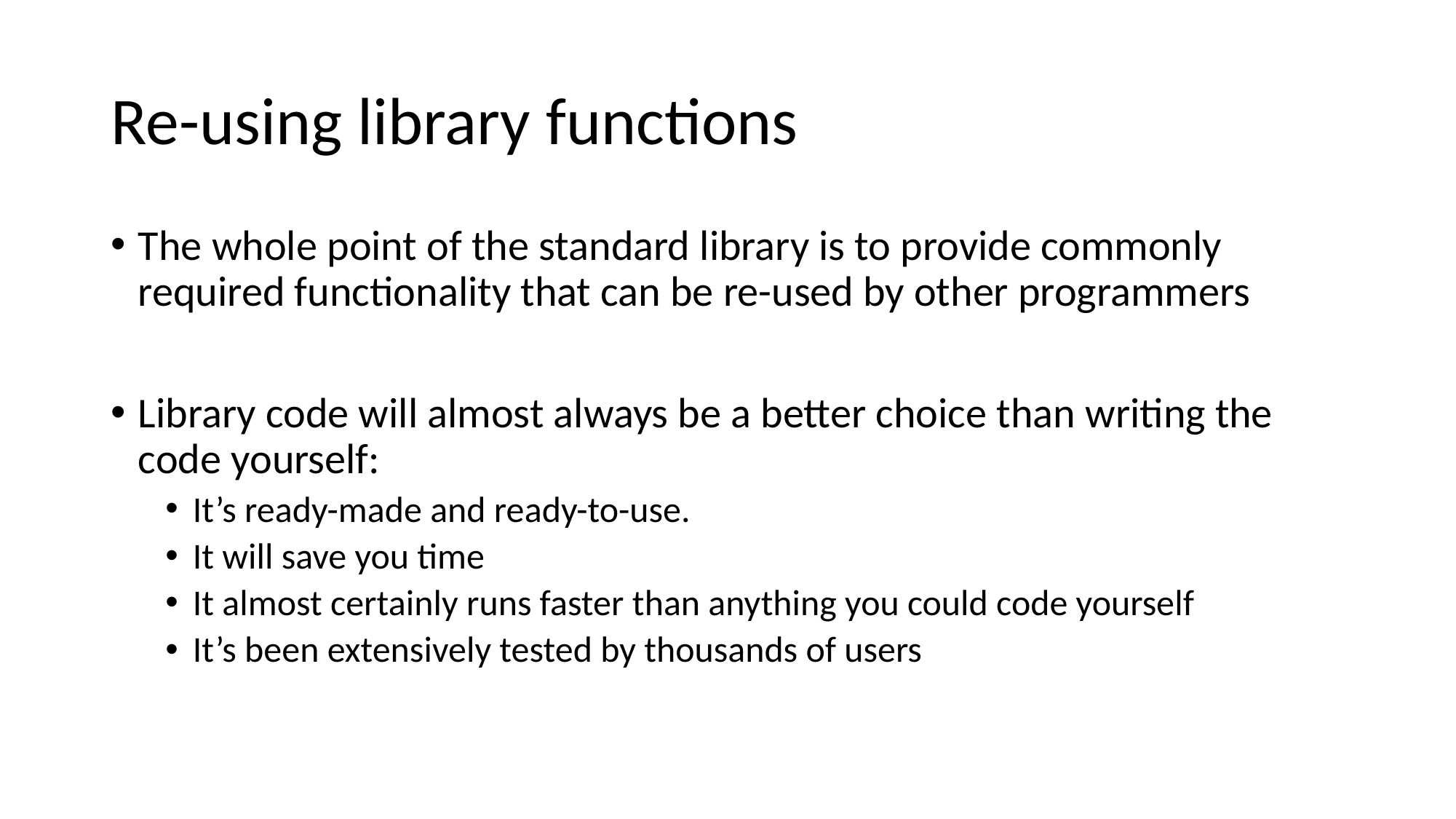

# Re-using library functions
The whole point of the standard library is to provide commonly required functionality that can be re-used by other programmers

Library code will almost always be a better choice than writing the code yourself:
It’s ready-made and ready-to-use.
It will save you time
It almost certainly runs faster than anything you could code yourself
It’s been extensively tested by thousands of users